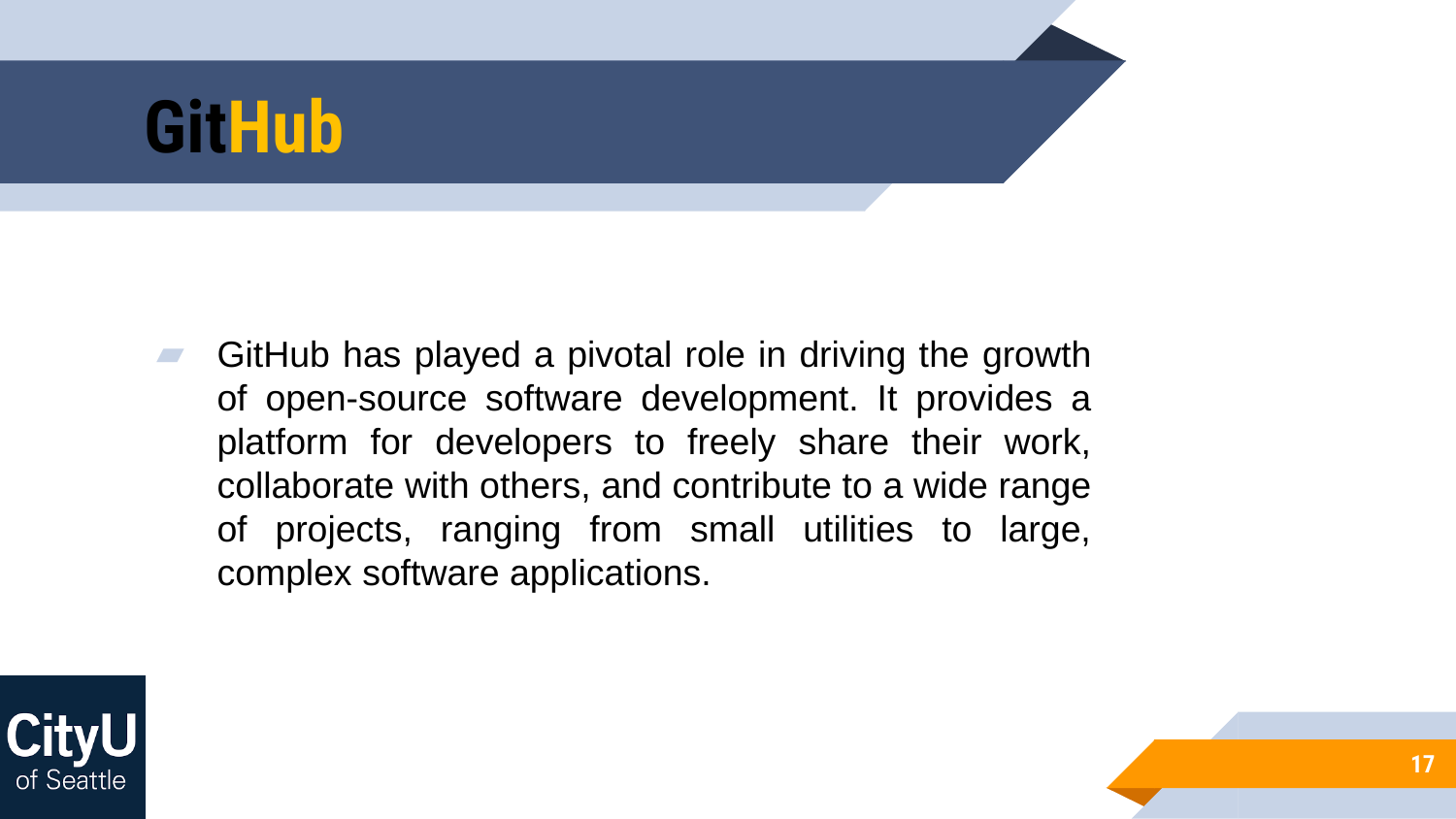

# GitHub
GitHub has played a pivotal role in driving the growth of open-source software development. It provides a platform for developers to freely share their work, collaborate with others, and contribute to a wide range of projects, ranging from small utilities to large, complex software applications.
17